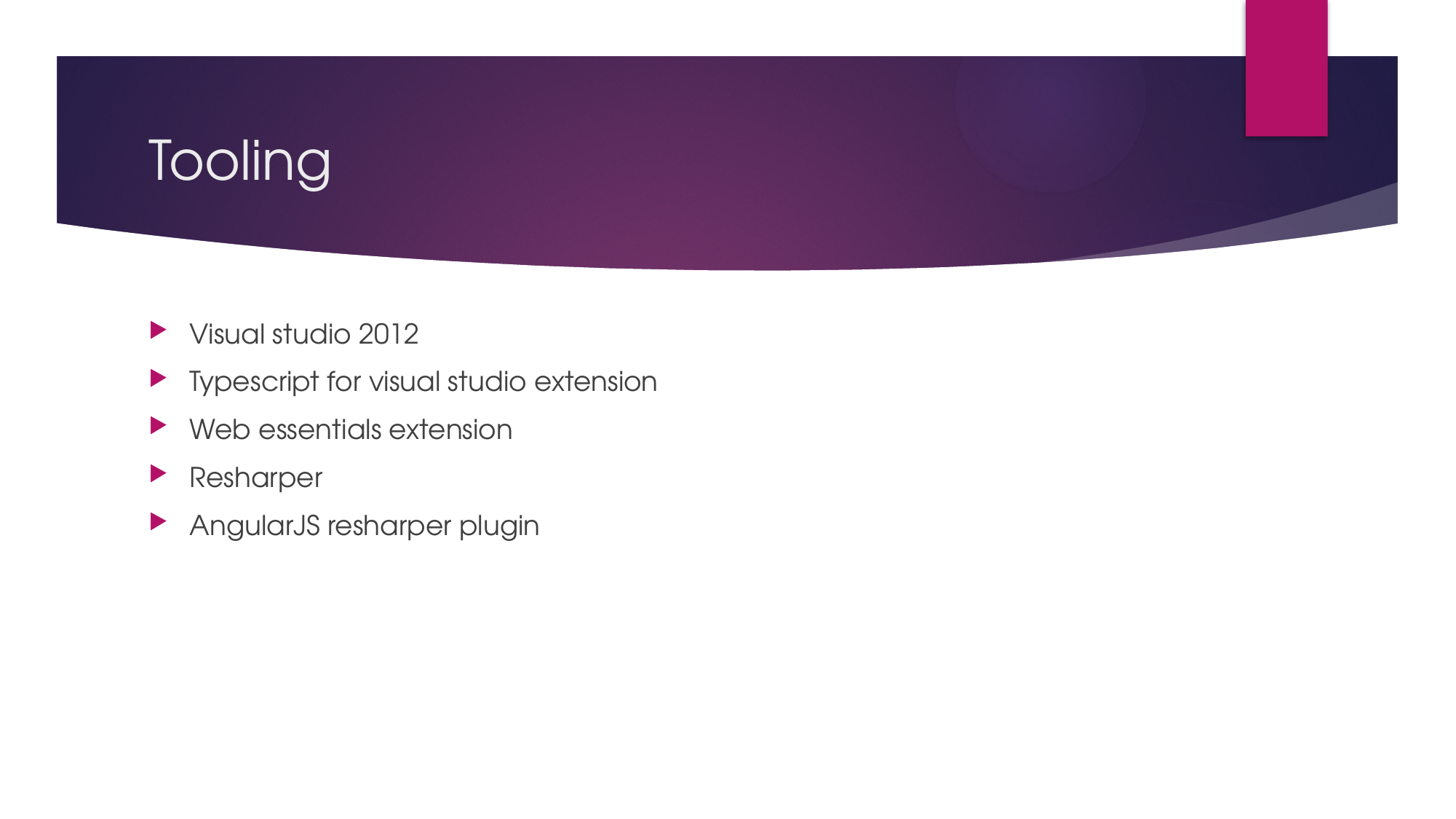

# Tooling
Visual studio 2012
Typescript for visual studio extension
Web essentials extension
Resharper
AngularJS resharper plugin